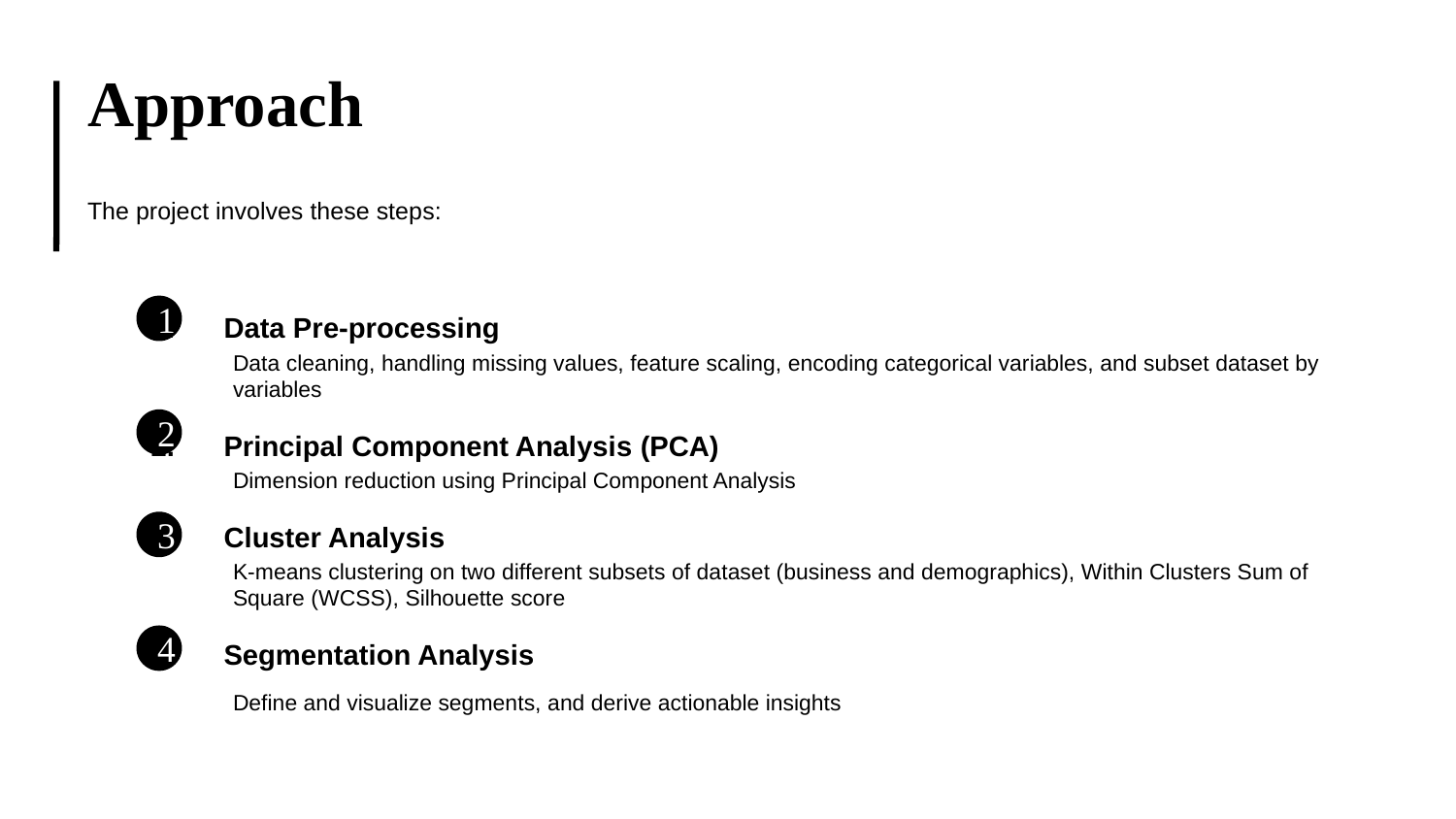

# Approach
The project involves these steps:

Data Pre-processing
Data cleaning, handling missing values, feature scaling, encoding categorical variables, and subset dataset by variables
Principal Component Analysis (PCA)
Dimension reduction using Principal Component Analysis
Cluster Analysis
K-means clustering on two different subsets of dataset (business and demographics), Within Clusters Sum of Square (WCSS), Silhouette score
Segmentation Analysis
Define and visualize segments, and derive actionable insights
1
2
3
4